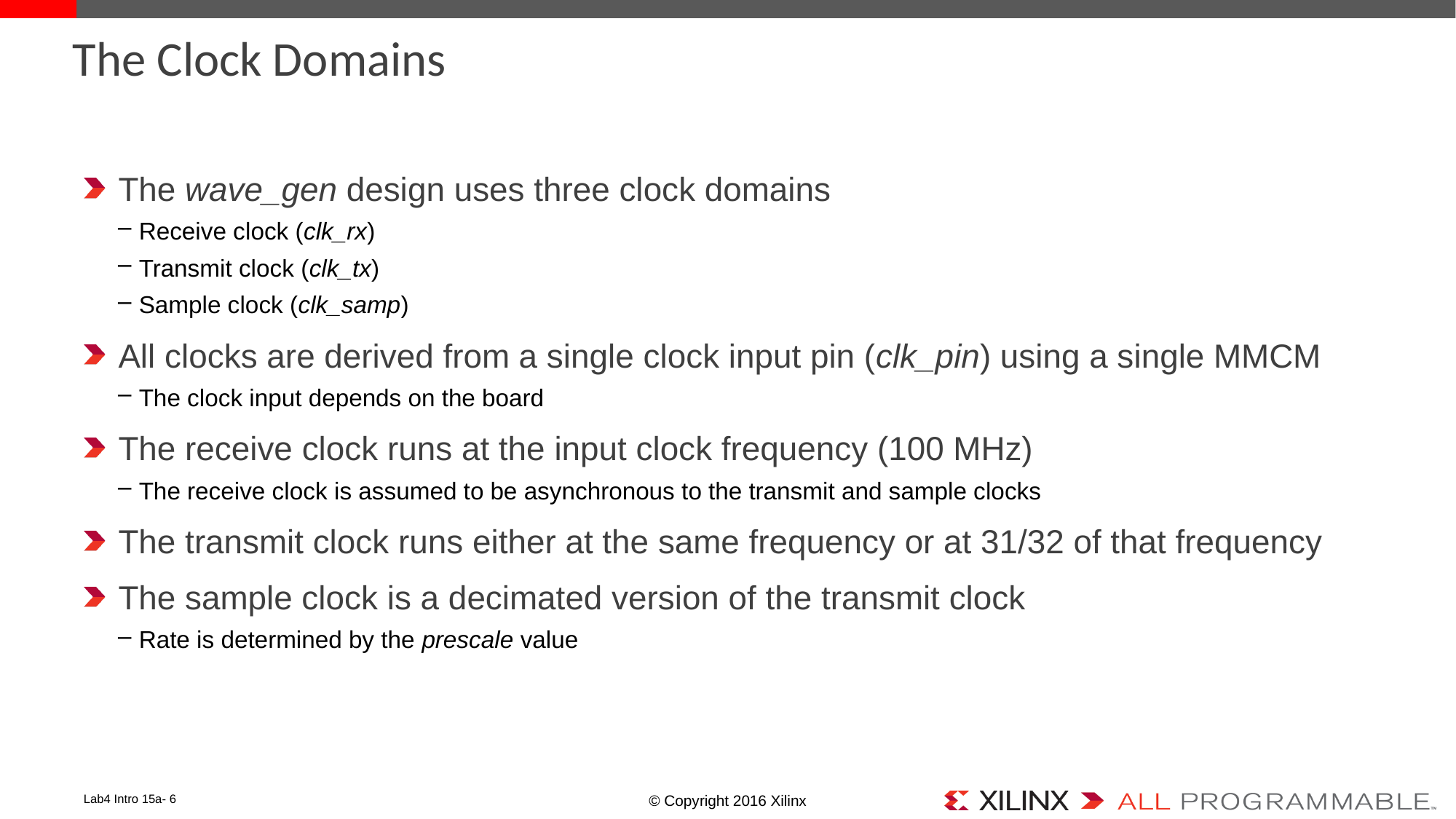

# The Clock Domains
The wave_gen design uses three clock domains
Receive clock (clk_rx)
Transmit clock (clk_tx)
Sample clock (clk_samp)
All clocks are derived from a single clock input pin (clk_pin) using a single MMCM
The clock input depends on the board
The receive clock runs at the input clock frequency (100 MHz)
The receive clock is assumed to be asynchronous to the transmit and sample clocks
The transmit clock runs either at the same frequency or at 31/32 of that frequency
The sample clock is a decimated version of the transmit clock
Rate is determined by the prescale value

Lab4 Intro 15a- 6
© Copyright 2016 Xilinx